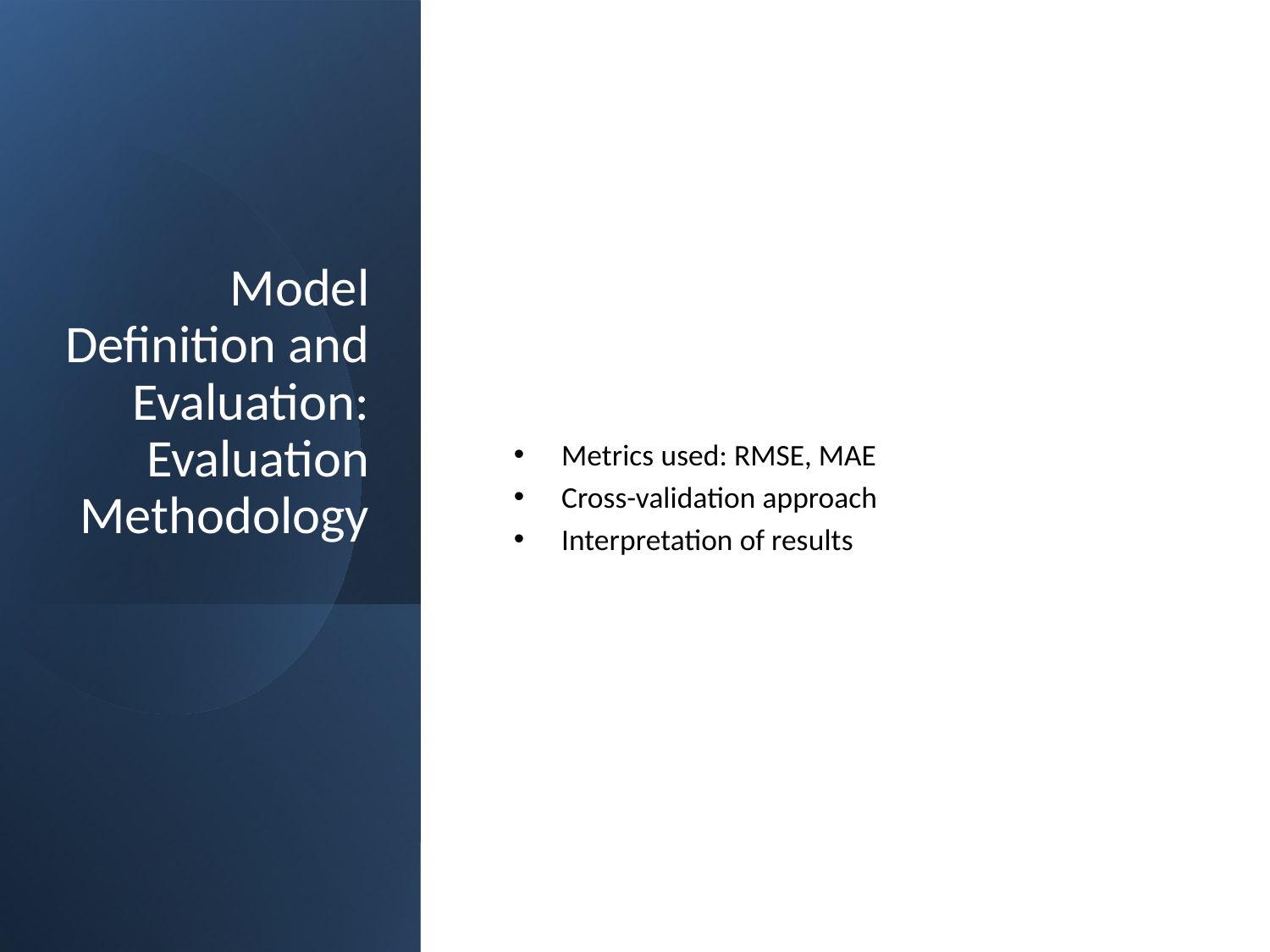

# Model Definition and Evaluation: Evaluation Methodology

Metrics used: RMSE, MAE
Cross-validation approach
Interpretation of results